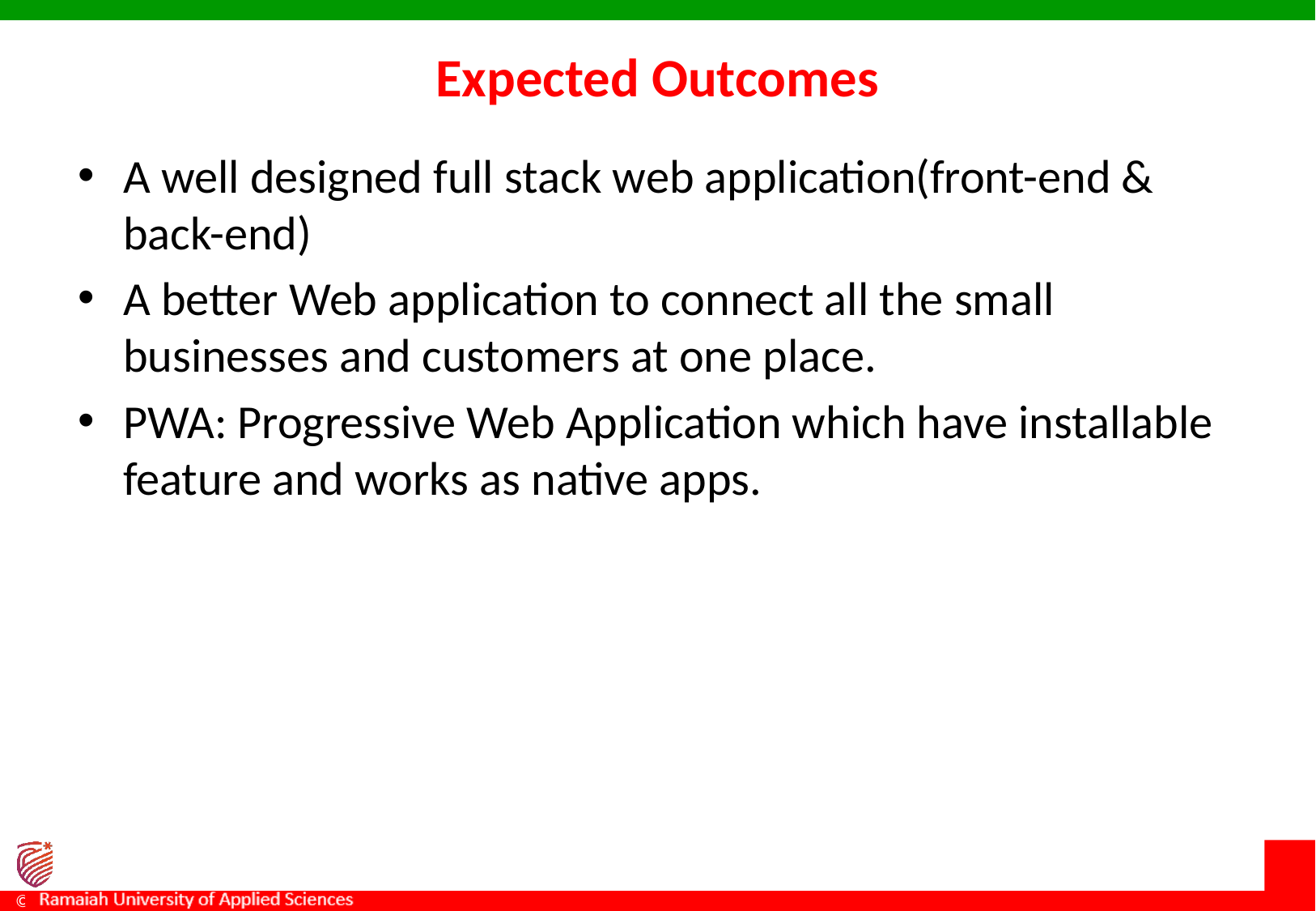

# Expected Outcomes
A well designed full stack web application(front-end & back-end)
A better Web application to connect all the small businesses and customers at one place.
PWA: Progressive Web Application which have installable feature and works as native apps.